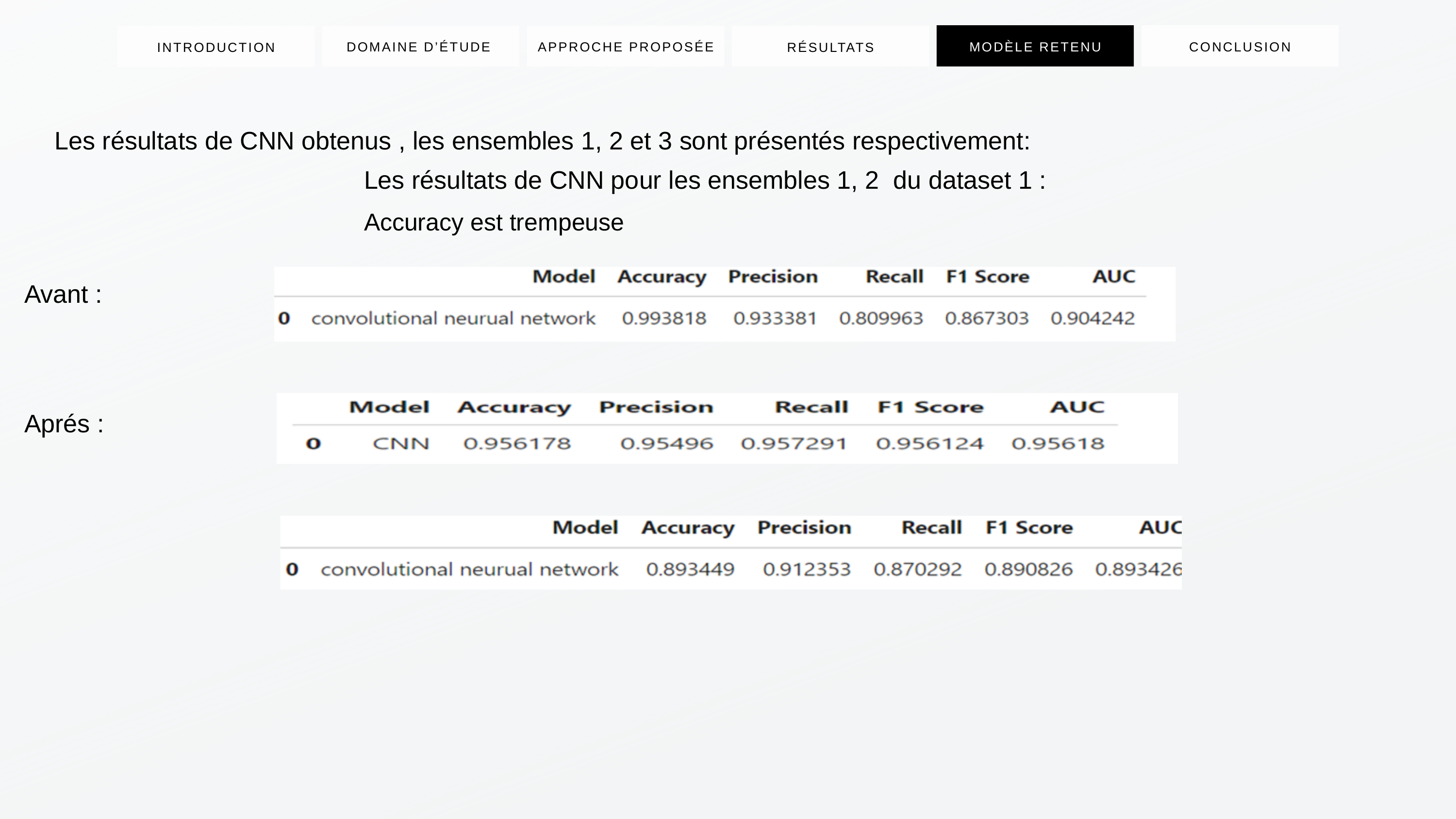

MODÈLE RETENU
CONCLUSION
DOMAINE D’ÉTUDE
APPROCHE PROPOSÉE
INTRODUCTION
RÉSULTATS
Les résultats de CNN obtenus , les ensembles 1, 2 et 3 sont présentés respectivement:
Les résultats de CNN pour les ensembles 1, 2  du dataset 1 :
Accuracy est trempeuse

Avant :

Aprés :